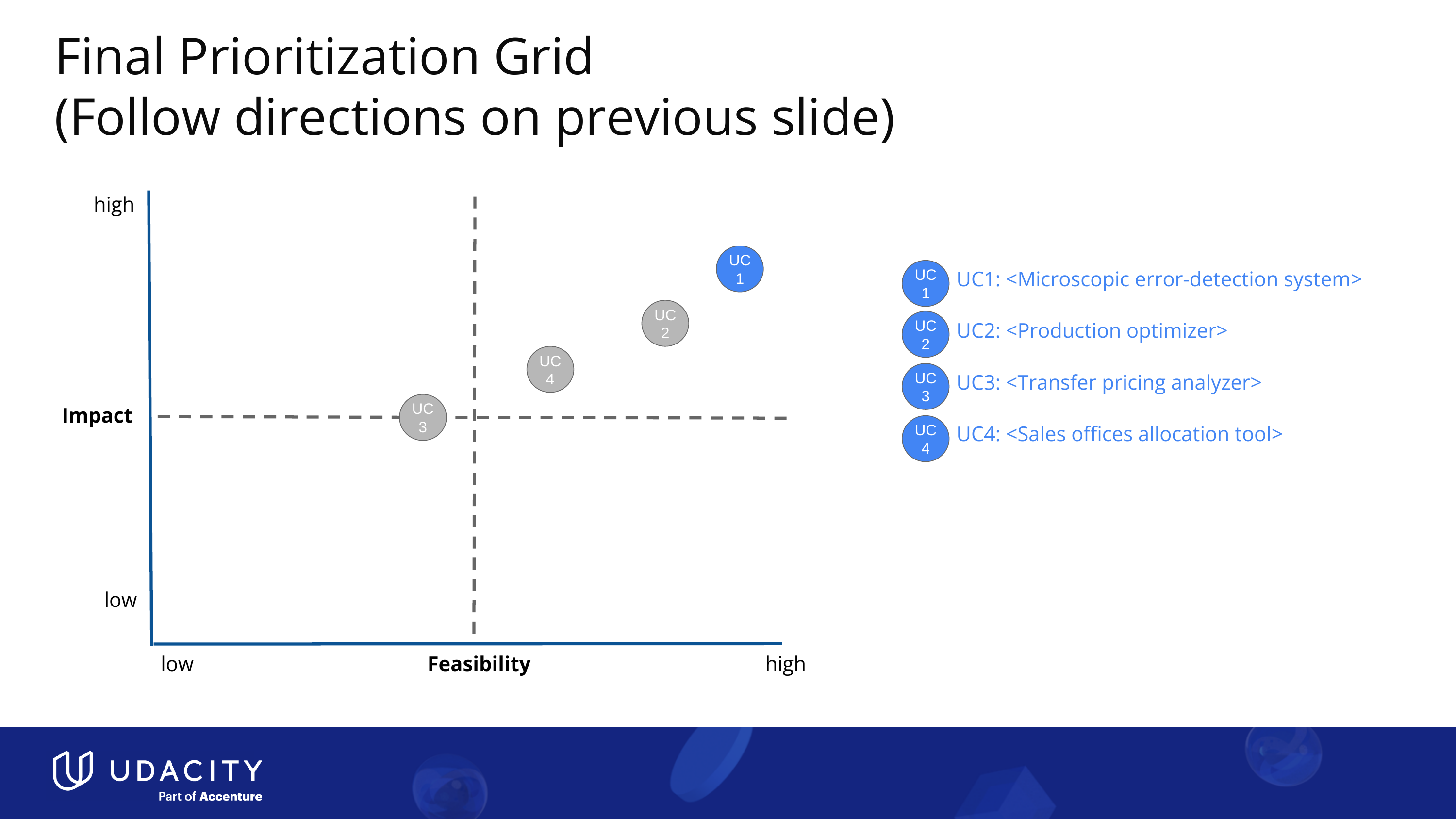

# Final Prioritization Grid
(Follow directions on previous slide)
high
UC
1
UC1: <Microscopic error-detection system>
UC
1
UC
2
UC2: <Production optimizer>
UC
2
UC
4
UC3: <Transfer pricing analyzer>
UC
3
UC
3
Impact
UC4: <Sales offices allocation tool>
UC
4
low
low
Feasibility
high